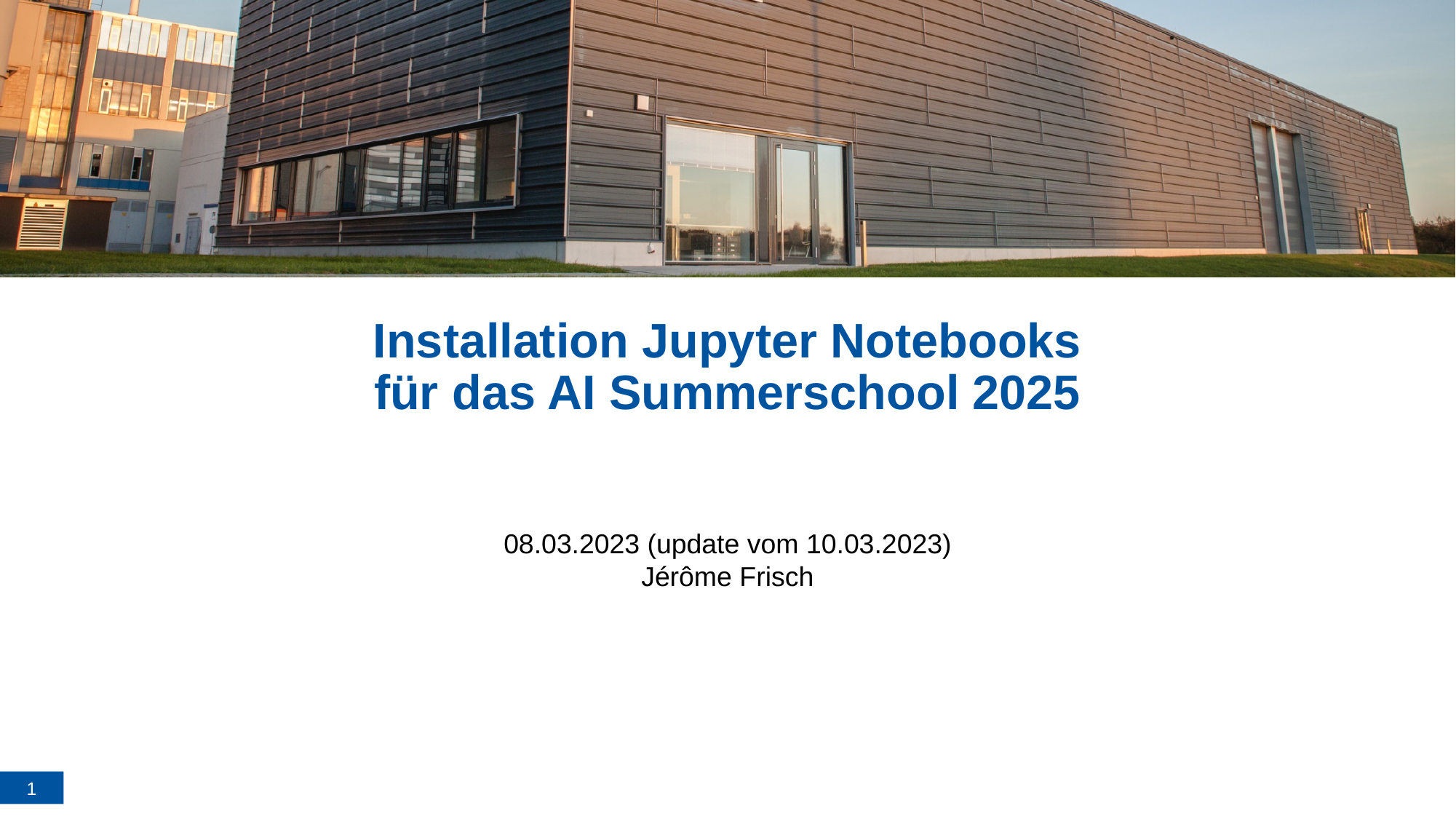

# Installation Jupyter Notebooks für das AI Summerschool 2025
08.03.2023 (update vom 10.03.2023)
Jérôme Frisch
1